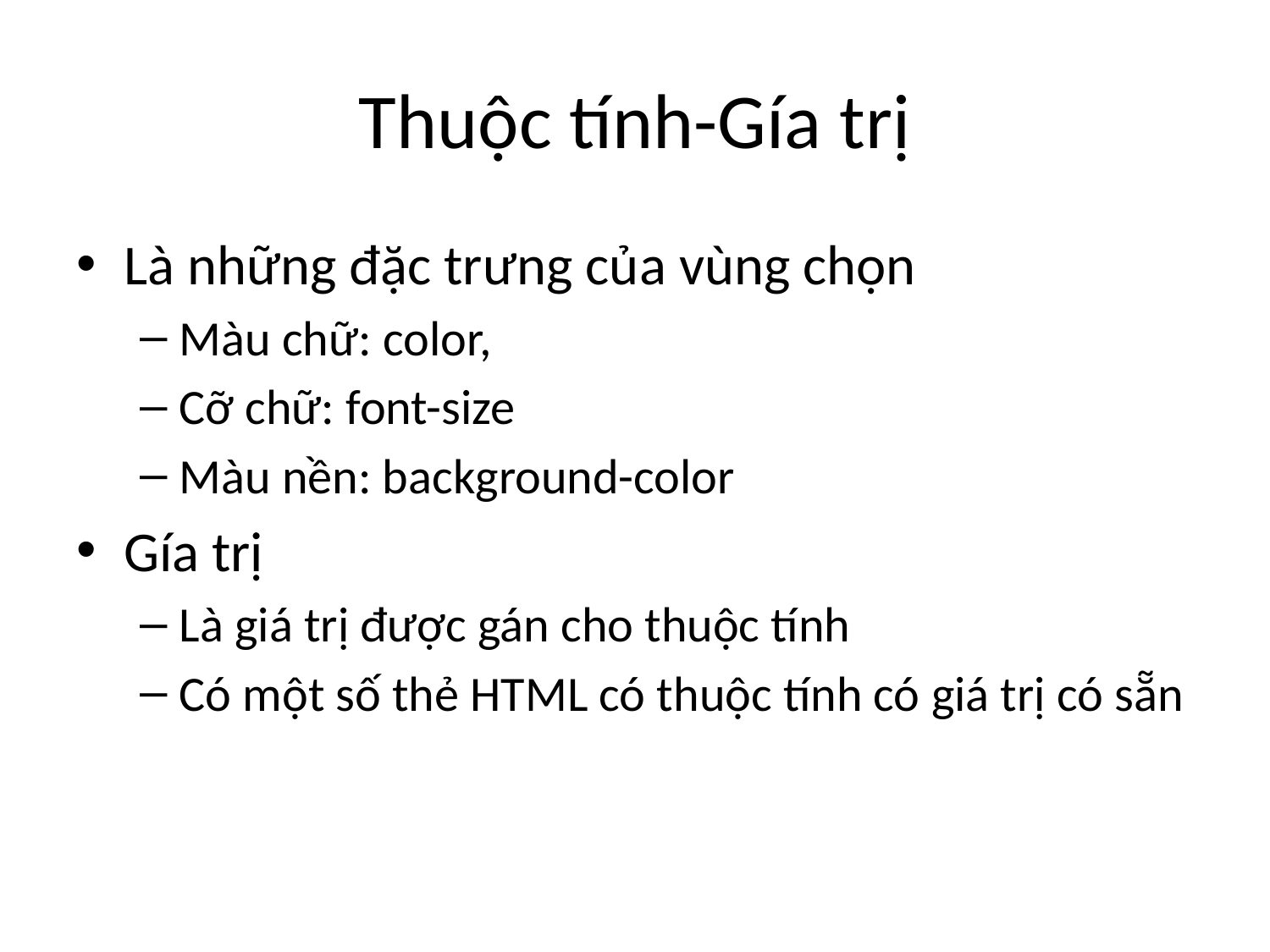

# Thuộc tính-Gía trị
Là những đặc trưng của vùng chọn
Màu chữ: color,
Cỡ chữ: font-size
Màu nền: background-color
Gía trị
Là giá trị được gán cho thuộc tính
Có một số thẻ HTML có thuộc tính có giá trị có sẵn